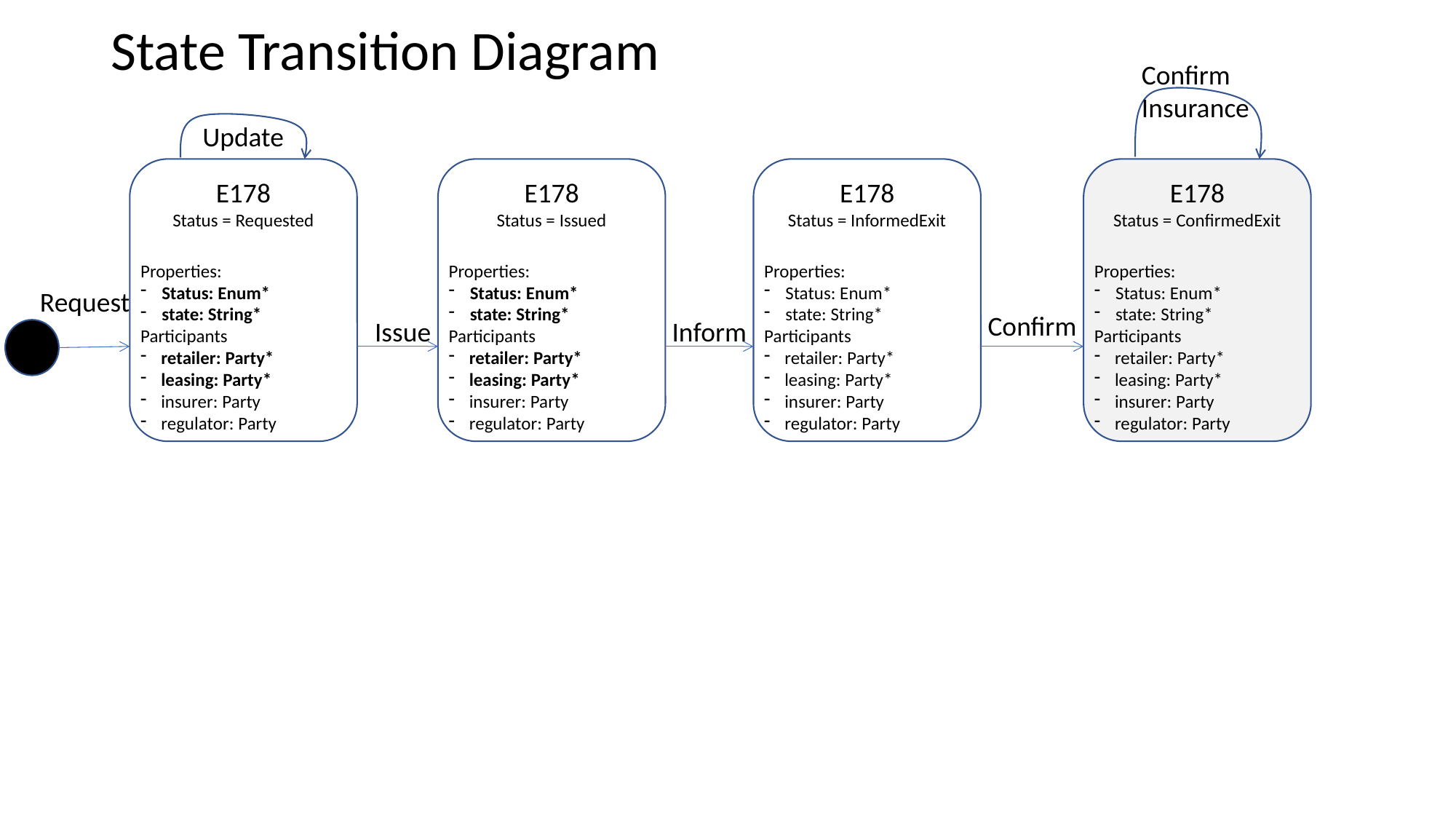

# State Transition Diagram
Confirm
Insurance

Update
E178
Status = Requested
Properties:
Status: Enum*
state: String*
Participants
retailer: Party*
leasing: Party*
insurer: Party
regulator: Party
E178
Status = Issued
Properties:
Status: Enum*
state: String*
Participants
retailer: Party*
leasing: Party*
insurer: Party
regulator: Party
E178
Status = InformedExit
Properties:
Status: Enum*
state: String*
Participants
retailer: Party*
leasing: Party*
insurer: Party
regulator: Party
E178
Status = ConfirmedExit
Properties:
Status: Enum*
state: String*
Participants
retailer: Party*
leasing: Party*
insurer: Party
regulator: Party
Request
Confirm
Issue
Inform